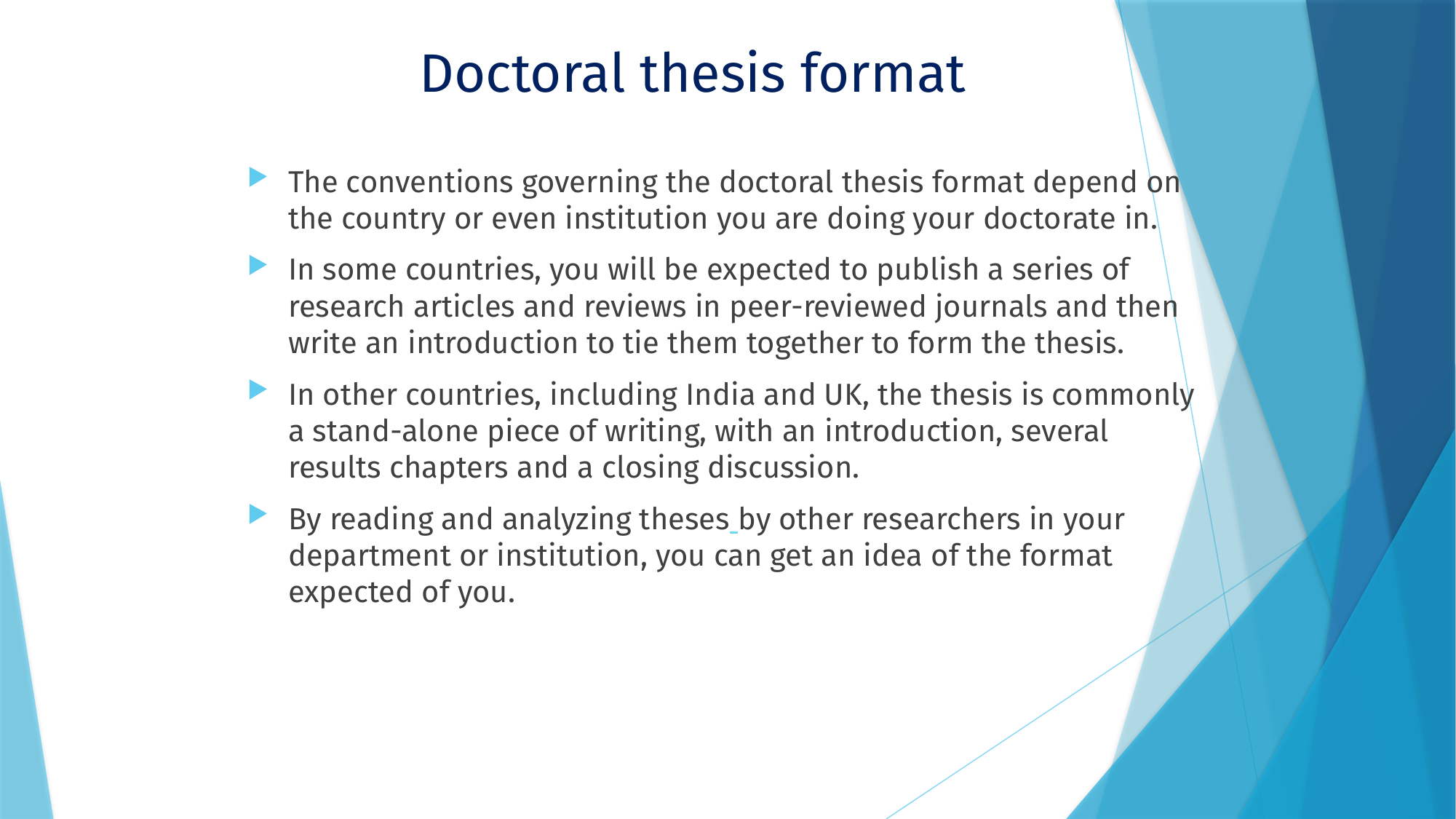

# Doctoral thesis format
The conventions governing the doctoral thesis format depend on the country or even institution you are doing your doctorate in.
In some countries, you will be expected to publish a series of research articles and reviews in peer-reviewed journals and then write an introduction to tie them together to form the thesis.
In other countries, including India and UK, the thesis is commonly a stand-alone piece of writing, with an introduction, several results chapters and a closing discussion.
By reading and analyzing theses by other researchers in your department or institution, you can get an idea of the format expected of you.